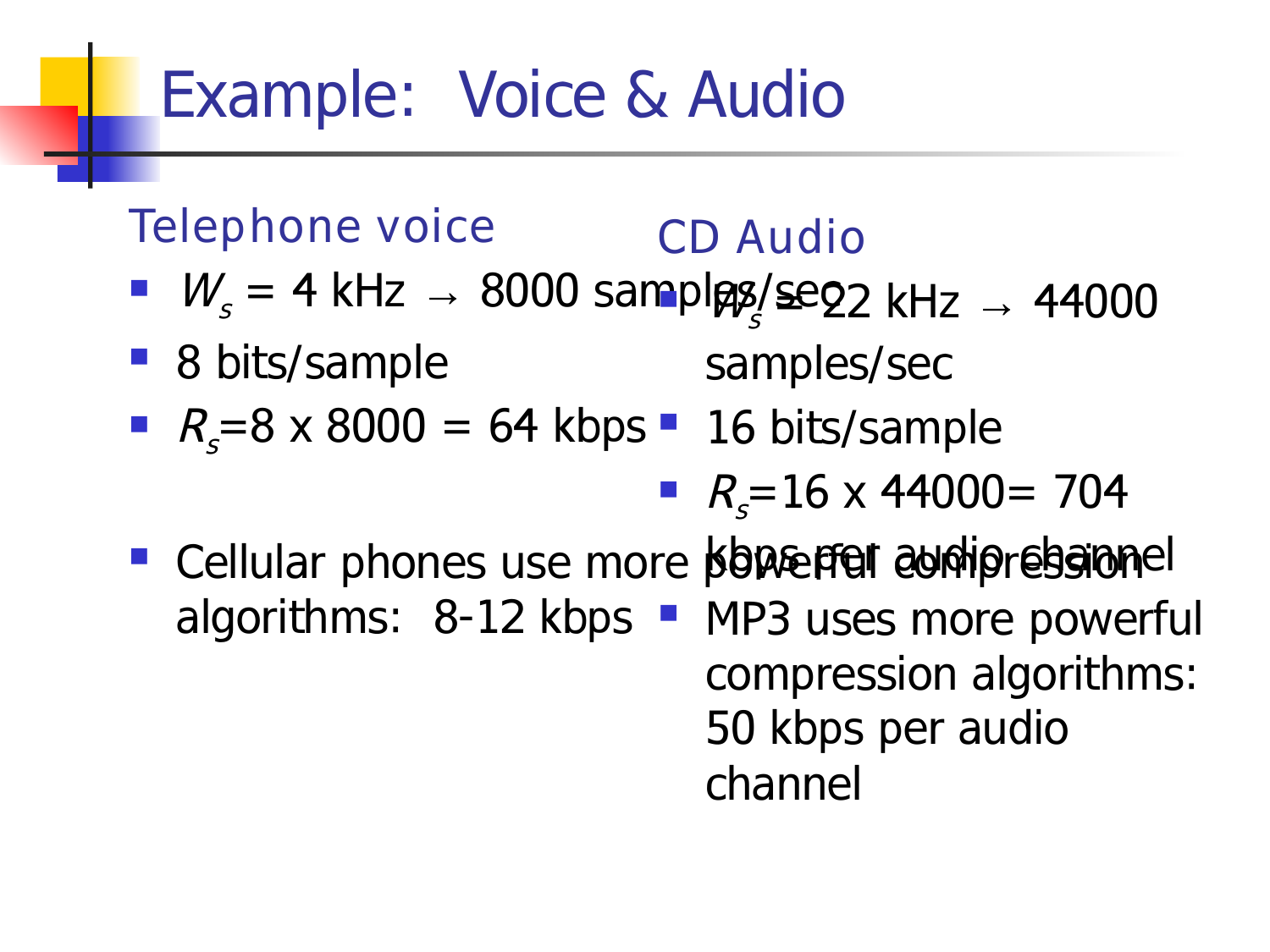

# Example:  Voice & Audio
Telephone voice
Ws = 4 kHz → 8000 samples/sec
8 bits/sample
Rs=8 x 8000 = 64 kbps

Cellular phones use more powerful compression algorithms:  8-12 kbps
CD Audio
Ws = 22 kHz → 44000 samples/sec
16 bits/sample
Rs=16 x 44000= 704 kbps per audio channel
MP3 uses more powerful compression algorithms:  50 kbps per audio channel